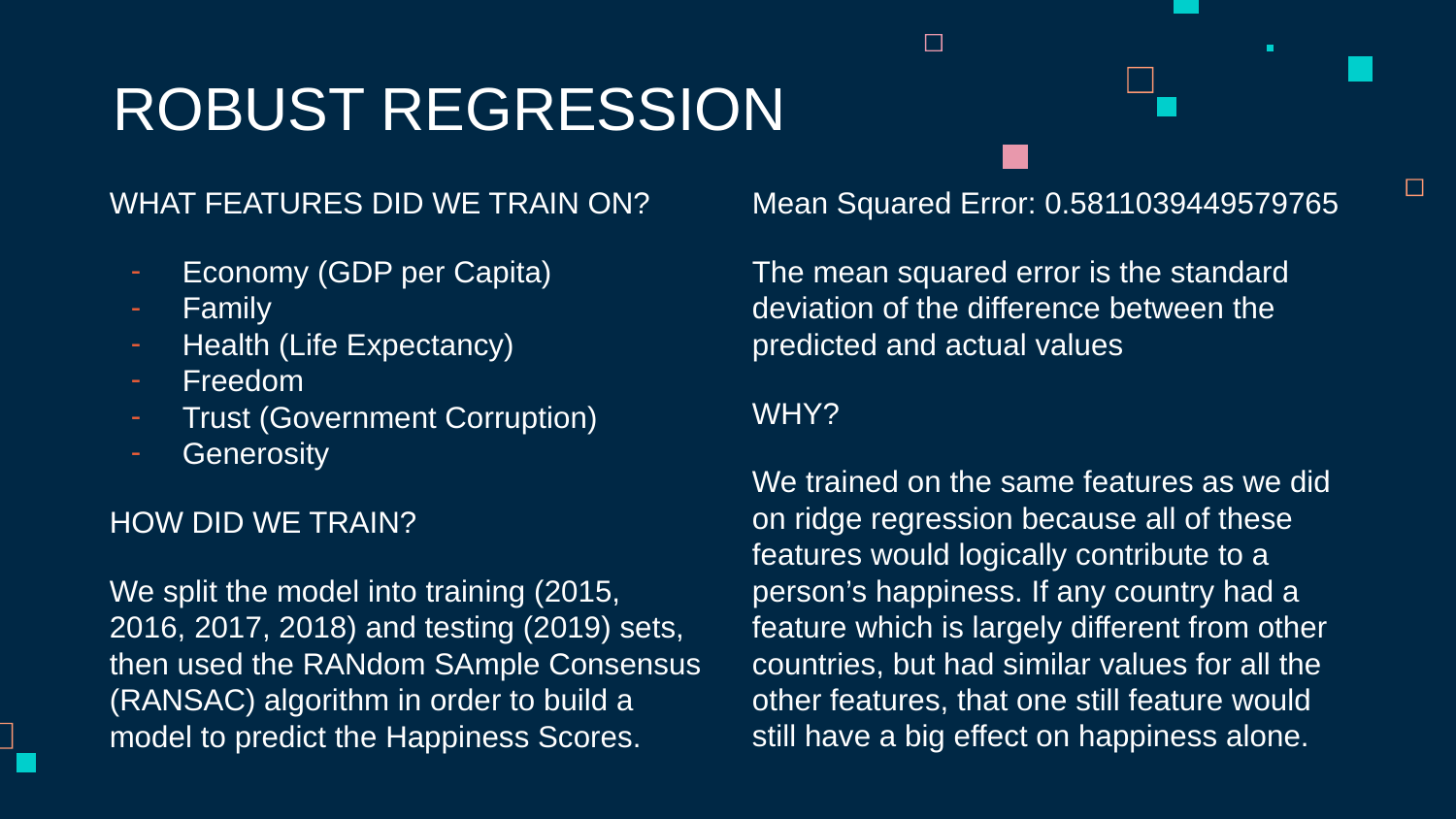

# ROBUST REGRESSION
WHAT FEATURES DID WE TRAIN ON?
Economy (GDP per Capita)
Family
Health (Life Expectancy)
Freedom
Trust (Government Corruption)
Generosity
HOW DID WE TRAIN?
We split the model into training (2015, 2016, 2017, 2018) and testing (2019) sets, then used the RANdom SAmple Consensus (RANSAC) algorithm in order to build a model to predict the Happiness Scores.

Mean Squared Error: 0.5811039449579765
The mean squared error is the standard deviation of the difference between the predicted and actual values
WHY?
We trained on the same features as we did on ridge regression because all of these features would logically contribute to a person’s happiness. If any country had a feature which is largely different from other countries, but had similar values for all the other features, that one still feature would still have a big effect on happiness alone.